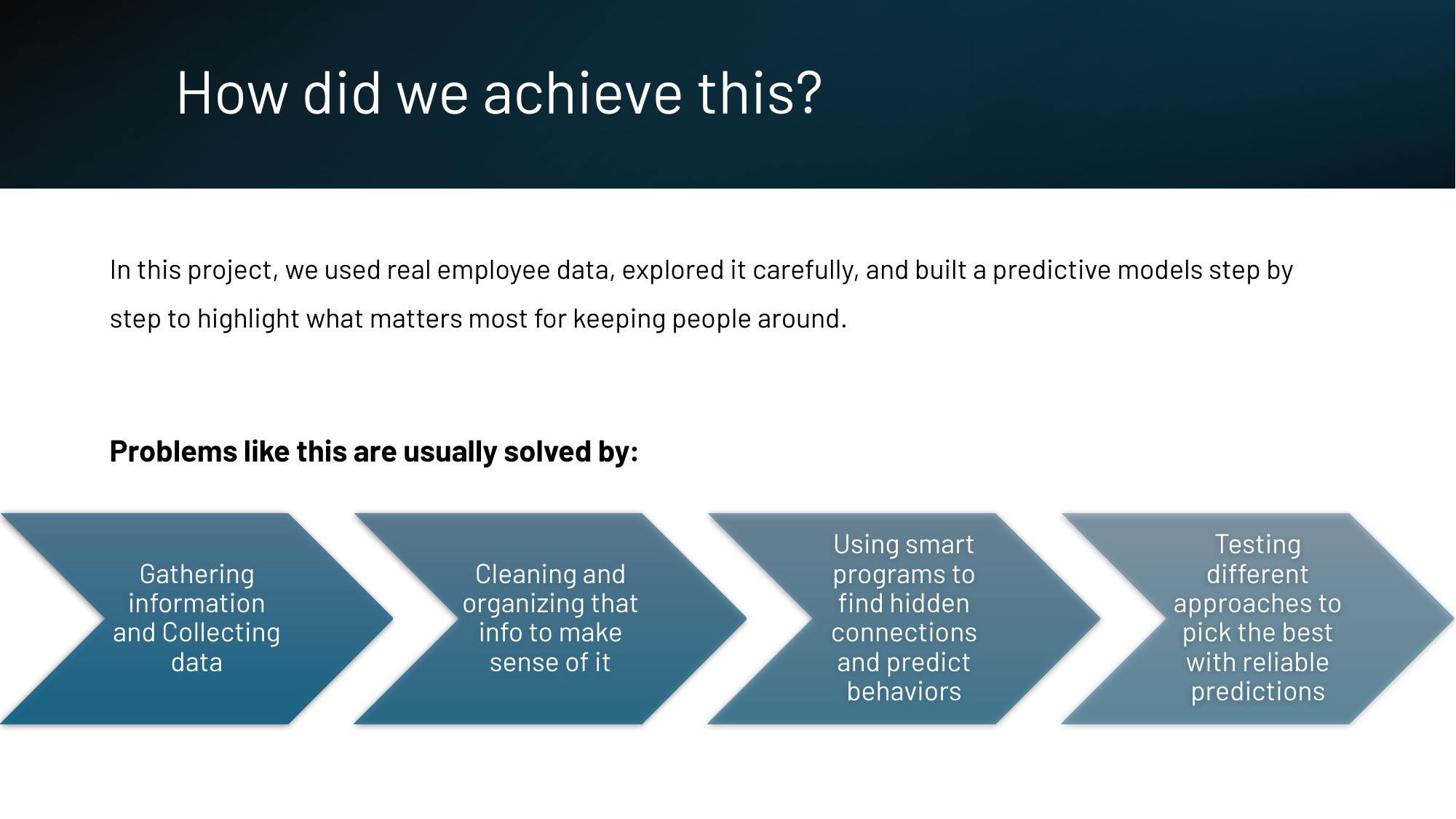

# How did we achieve this?
In this project, we used real employee data, explored it carefully, and built a predictive models step by step to highlight what matters most for keeping people around.

Problems like this are usually solved by:
Gathering information and Collecting data
Cleaning and organizing that info to make sense of it
Using smart programs to find hidden connections and predict behaviors
Testing different approaches to pick the best with reliable predictions